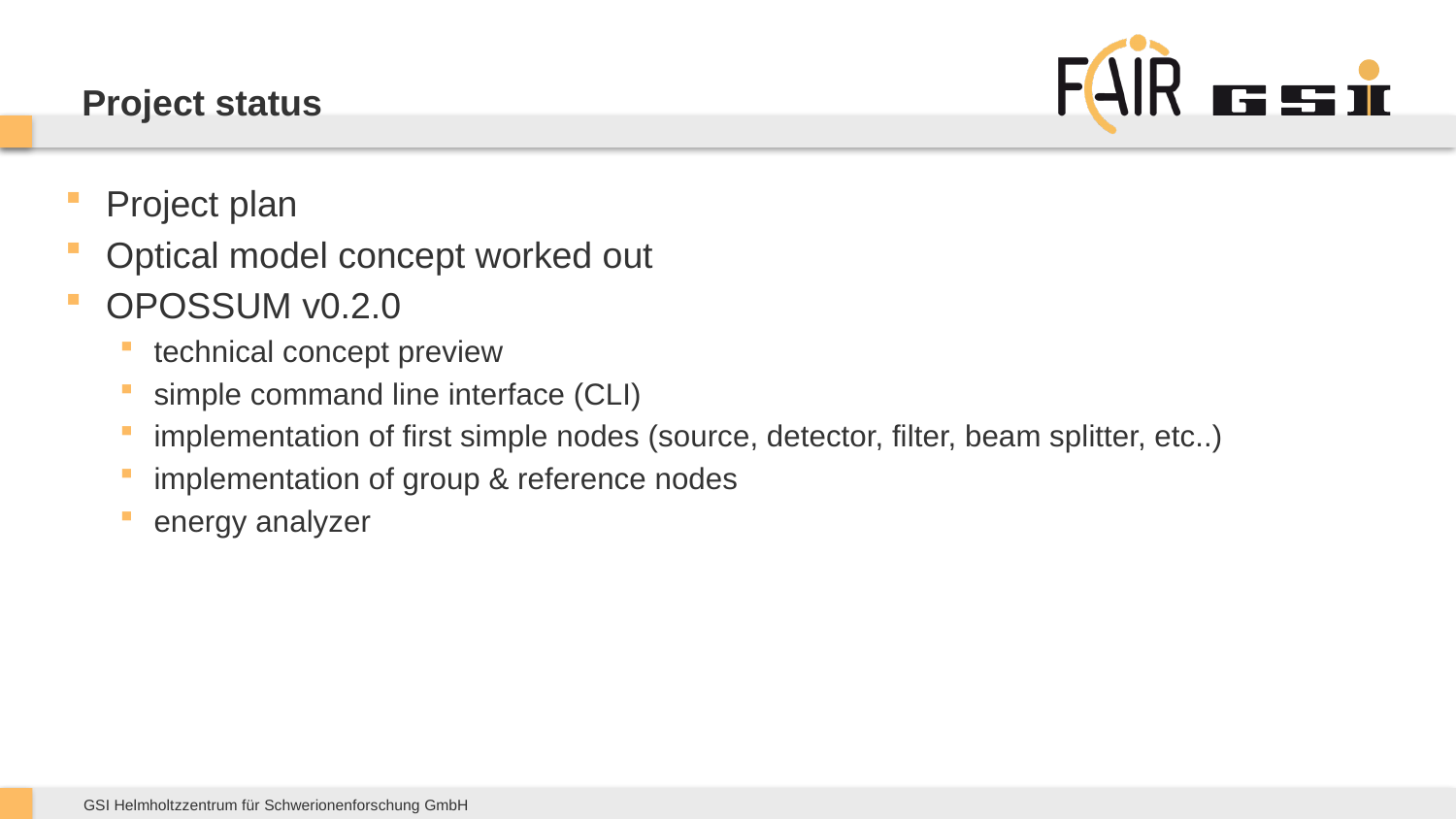

# Project status
Project plan
Optical model concept worked out
OPOSSUM v0.2.0
technical concept preview
simple command line interface (CLI)
implementation of first simple nodes (source, detector, filter, beam splitter, etc..)
implementation of group & reference nodes
energy analyzer